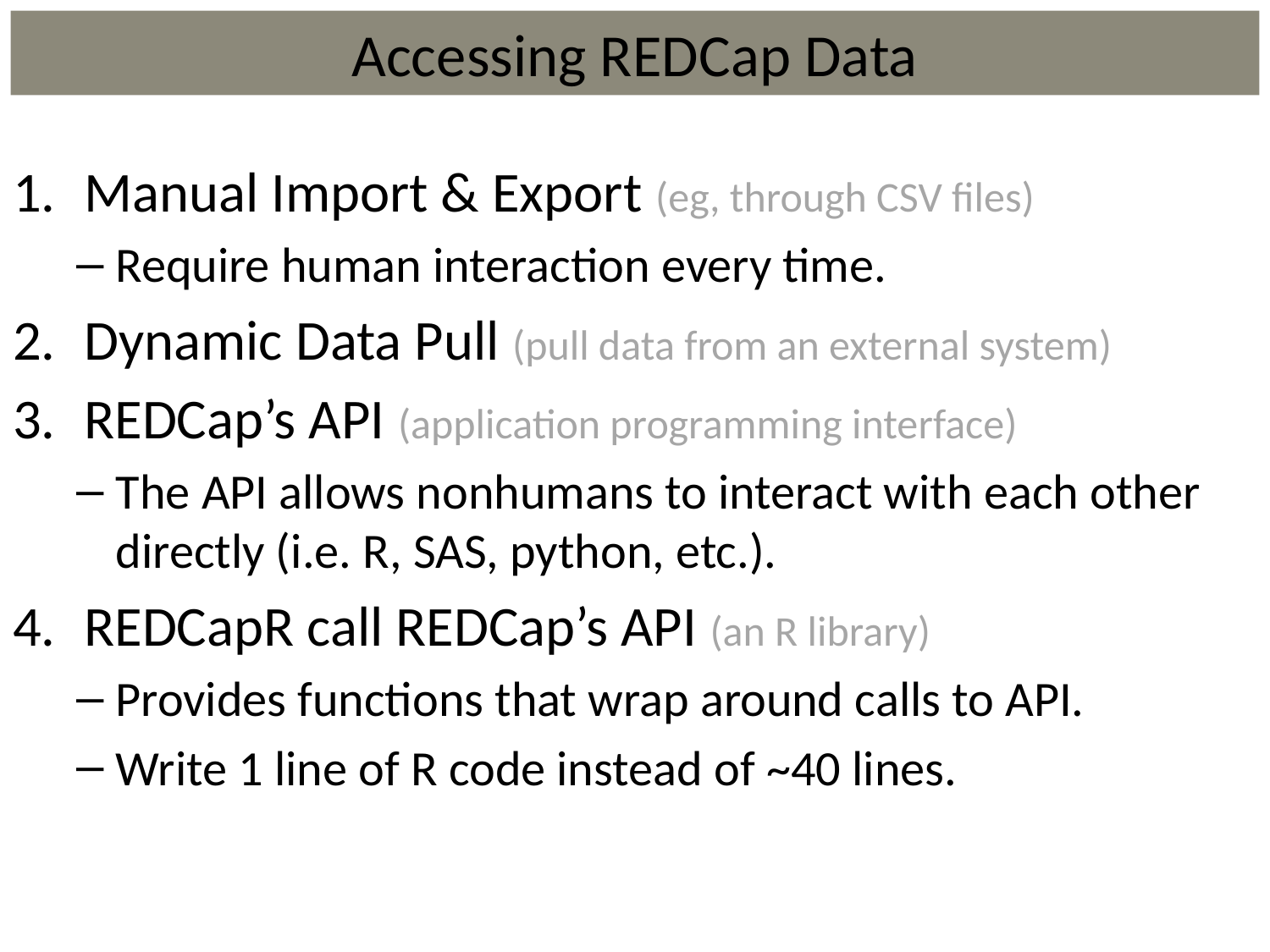

# Accessing REDCap Data

Manual Import & Export (eg, through CSV files)
Require human interaction every time.
Dynamic Data Pull (pull data from an external system)
REDCap’s API (application programming interface)
The API allows nonhumans to interact with each other directly (i.e. R, SAS, python, etc.).
REDCapR call REDCap’s API (an R library)
Provides functions that wrap around calls to API.
Write 1 line of R code instead of ~40 lines.